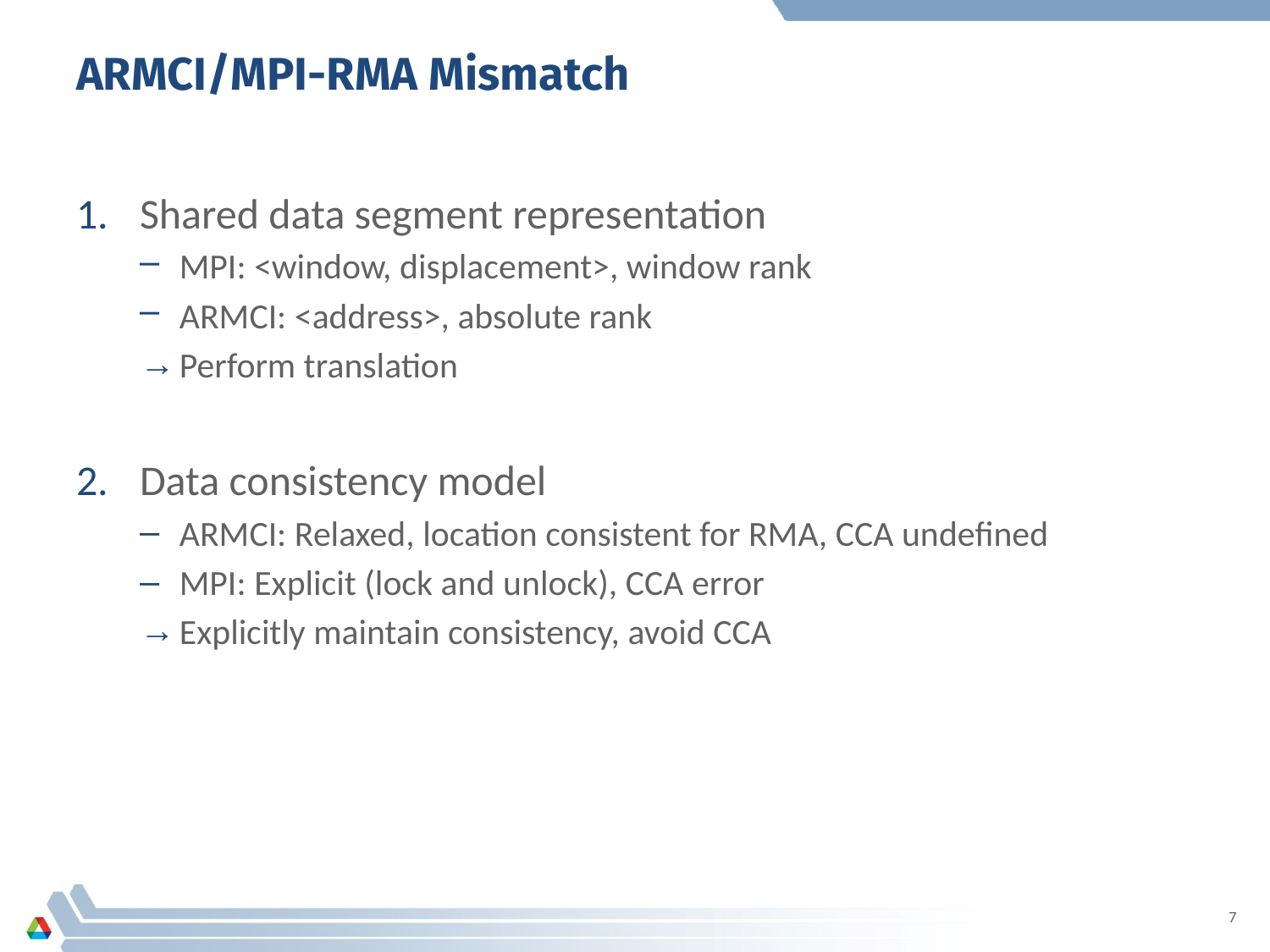

# ARMCI/MPI-RMA Mismatch
Shared data segment representation
MPI: <window, displacement>, window rank
ARMCI: <address>, absolute rank
Perform translation

Data consistency model
ARMCI: Relaxed, location consistent for RMA, CCA undefined
MPI: Explicit (lock and unlock), CCA error
Explicitly maintain consistency, avoid CCA
7